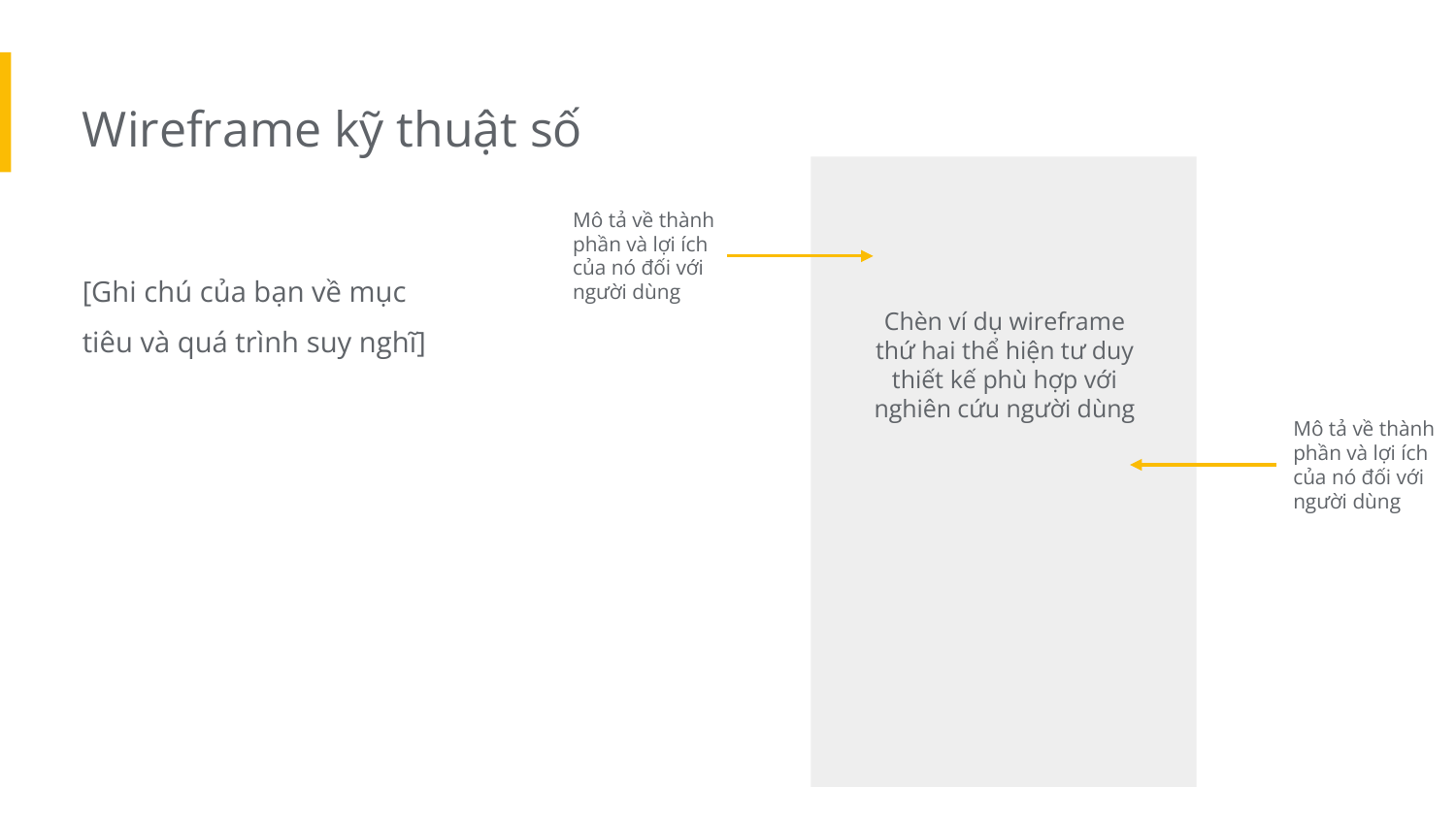

Wireframe kỹ thuật số

Mô tả về thành phần và lợi ích của nó đối với người dùng
[Ghi chú của bạn về mục tiêu và quá trình suy nghĩ]
Chèn ví dụ wireframe thứ hai thể hiện tư duy thiết kế phù hợp với nghiên cứu người dùng
Mô tả về thành phần và lợi ích của nó đối với người dùng